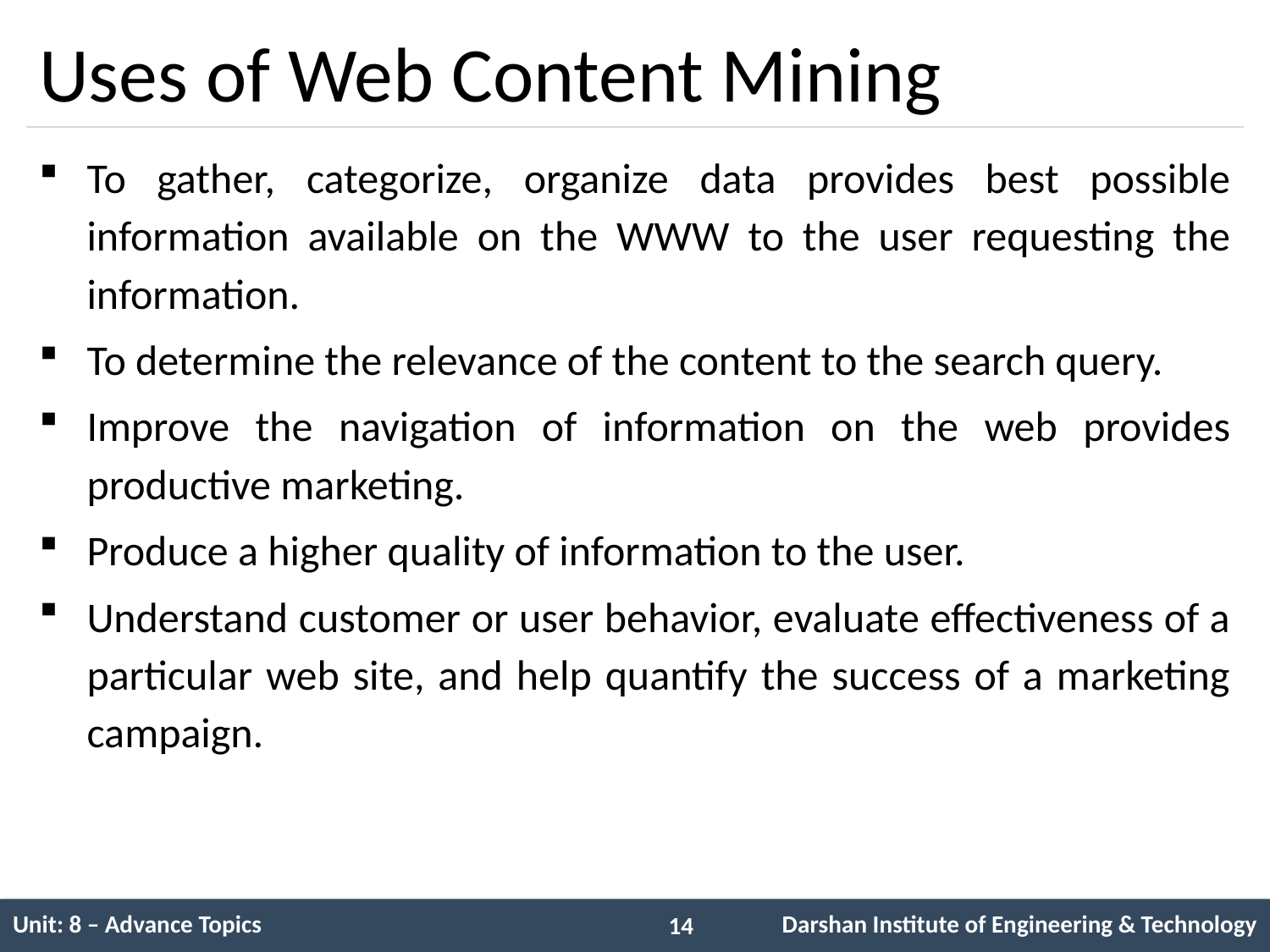

# Uses of Web Content Mining
To gather, categorize, organize data provides best possible information available on the WWW to the user requesting the information.
To determine the relevance of the content to the search query.
Improve the navigation of information on the web provides productive marketing.
Produce a higher quality of information to the user.
Understand customer or user behavior, evaluate effectiveness of a particular web site, and help quantify the success of a marketing campaign.